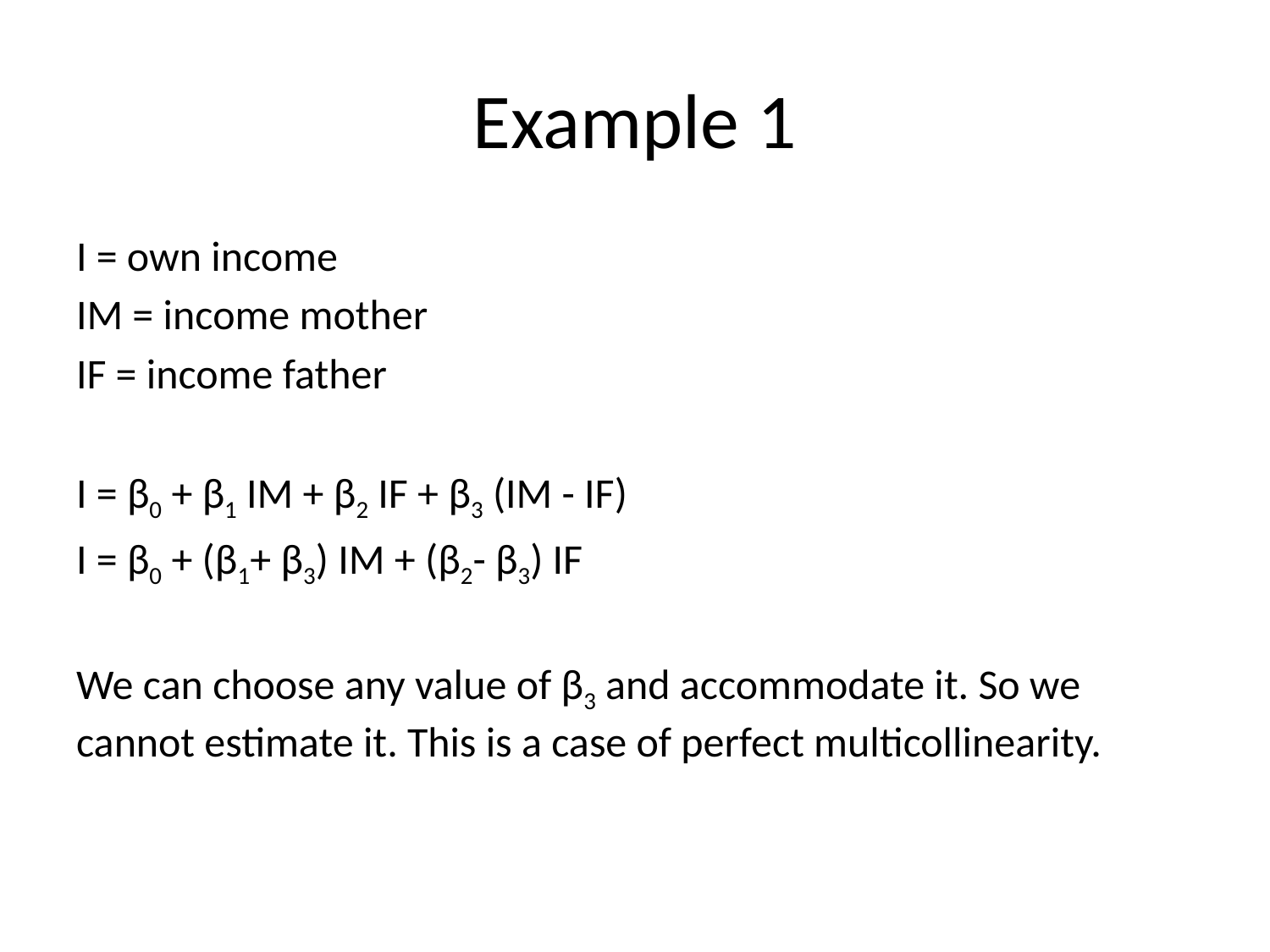

# Example 1
I = own income
IM = income mother
IF = income father

I = β0 + β1 IM + β2 IF + β3 (IM - IF)
I = β0 + (β1+ β3) IM + (β2- β3) IF

We can choose any value of β3 and accommodate it. So we cannot estimate it. This is a case of perfect multicollinearity.